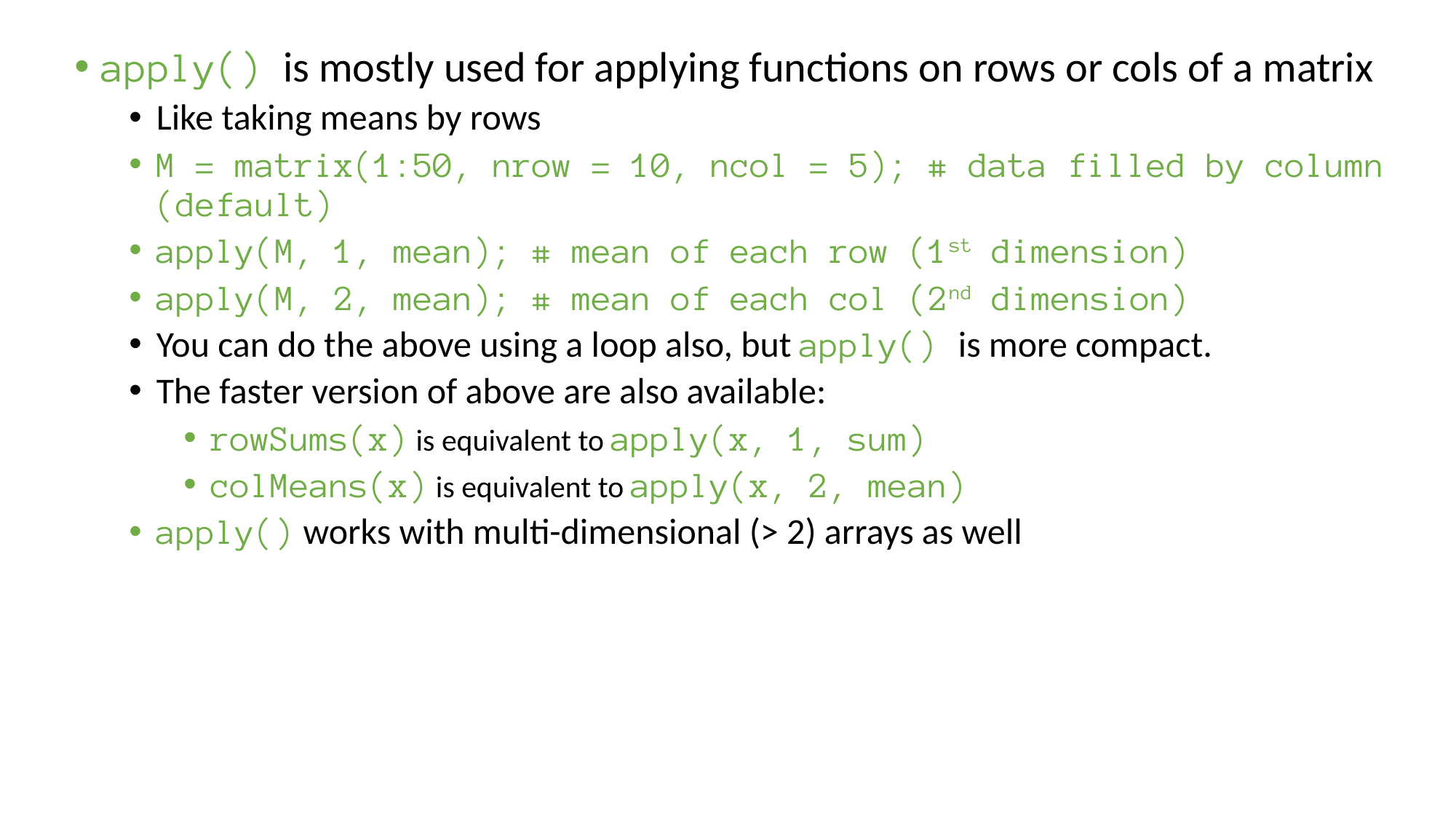

apply() is mostly used for applying functions on rows or cols of a matrix
Like taking means by rows
M = matrix(1:50, nrow = 10, ncol = 5); # data filled by column (default)
apply(M, 1, mean); # mean of each row (1st dimension)
apply(M, 2, mean); # mean of each col (2nd dimension)
You can do the above using a loop also, but apply() is more compact.
The faster version of above are also available:
rowSums(x) is equivalent to apply(x, 1, sum)
colMeans(x) is equivalent to apply(x, 2, mean)
apply() works with multi-dimensional (> 2) arrays as well